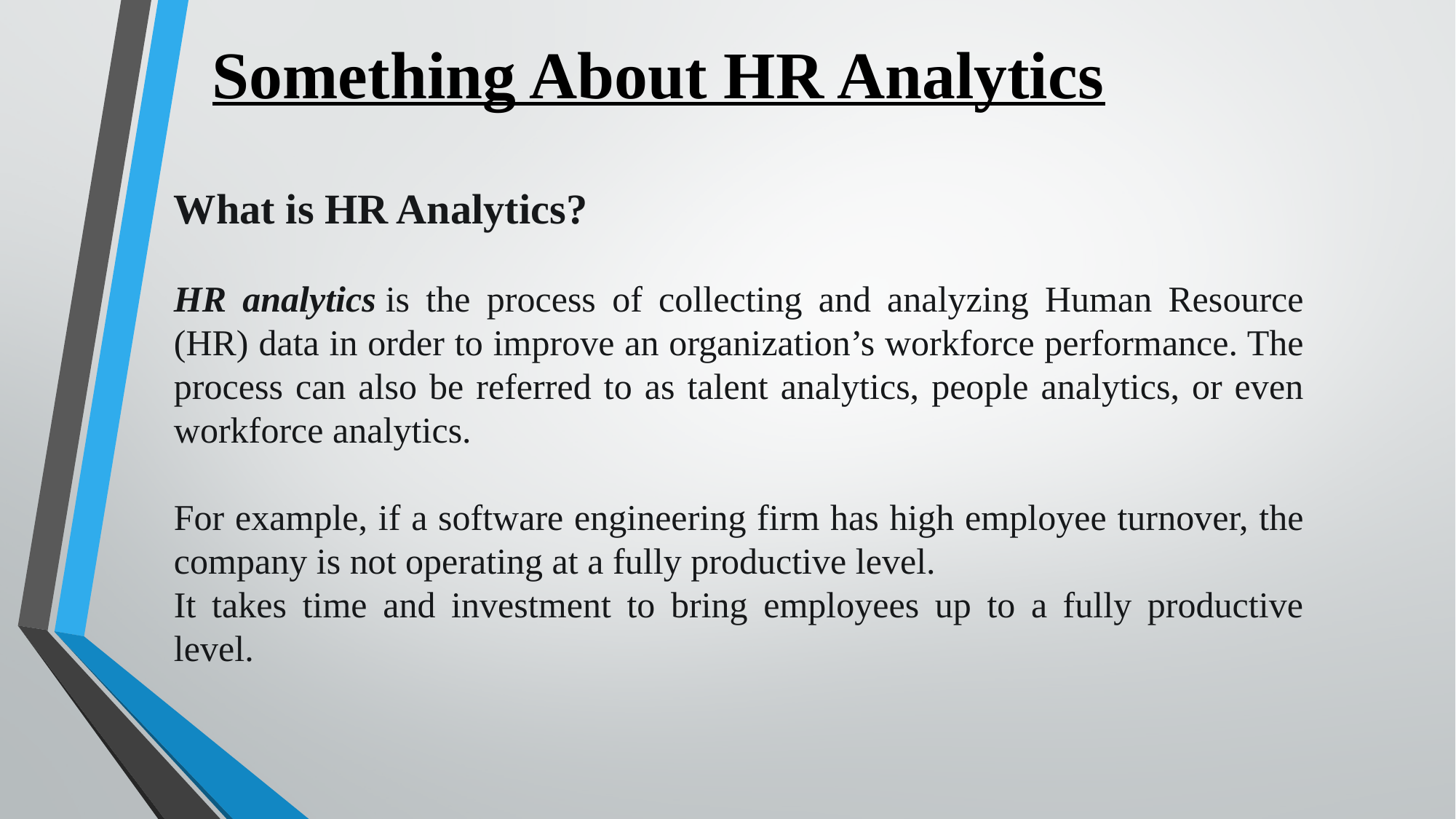

Something About HR Analytics
What is HR Analytics?

HR analytics is the process of collecting and analyzing Human Resource (HR) data in order to improve an organization’s workforce performance. The process can also be referred to as talent analytics, people analytics, or even workforce analytics.

For example, if a software engineering firm has high employee turnover, the company is not operating at a fully productive level.
It takes time and investment to bring employees up to a fully productive level.